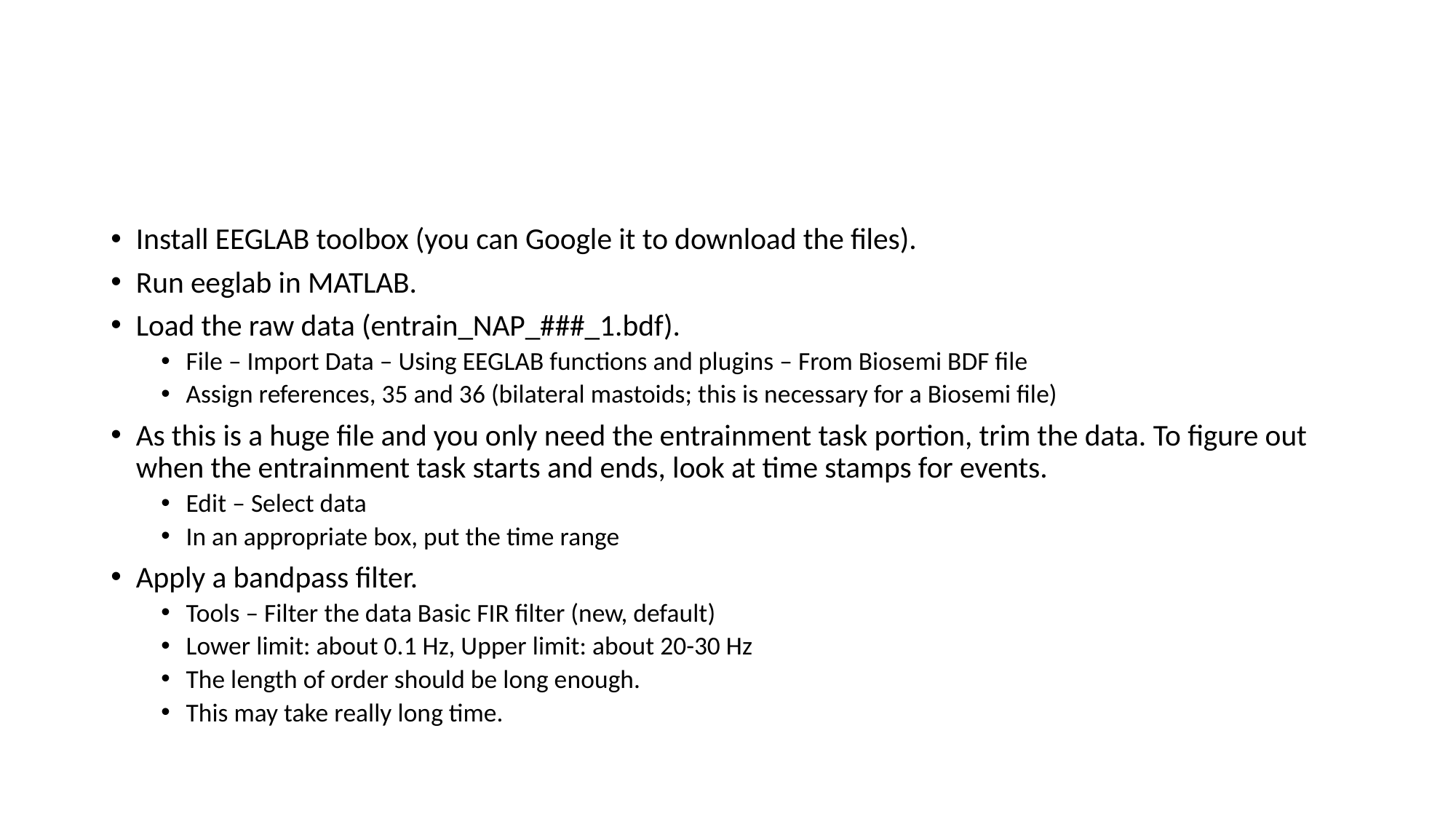

#
Install EEGLAB toolbox (you can Google it to download the files).
Run eeglab in MATLAB.
Load the raw data (entrain_NAP_###_1.bdf).
File – Import Data – Using EEGLAB functions and plugins – From Biosemi BDF file
Assign references, 35 and 36 (bilateral mastoids; this is necessary for a Biosemi file)
As this is a huge file and you only need the entrainment task portion, trim the data. To figure out when the entrainment task starts and ends, look at time stamps for events.
Edit – Select data
In an appropriate box, put the time range
Apply a bandpass filter.
Tools – Filter the data Basic FIR filter (new, default)
Lower limit: about 0.1 Hz, Upper limit: about 20-30 Hz
The length of order should be long enough.
This may take really long time.